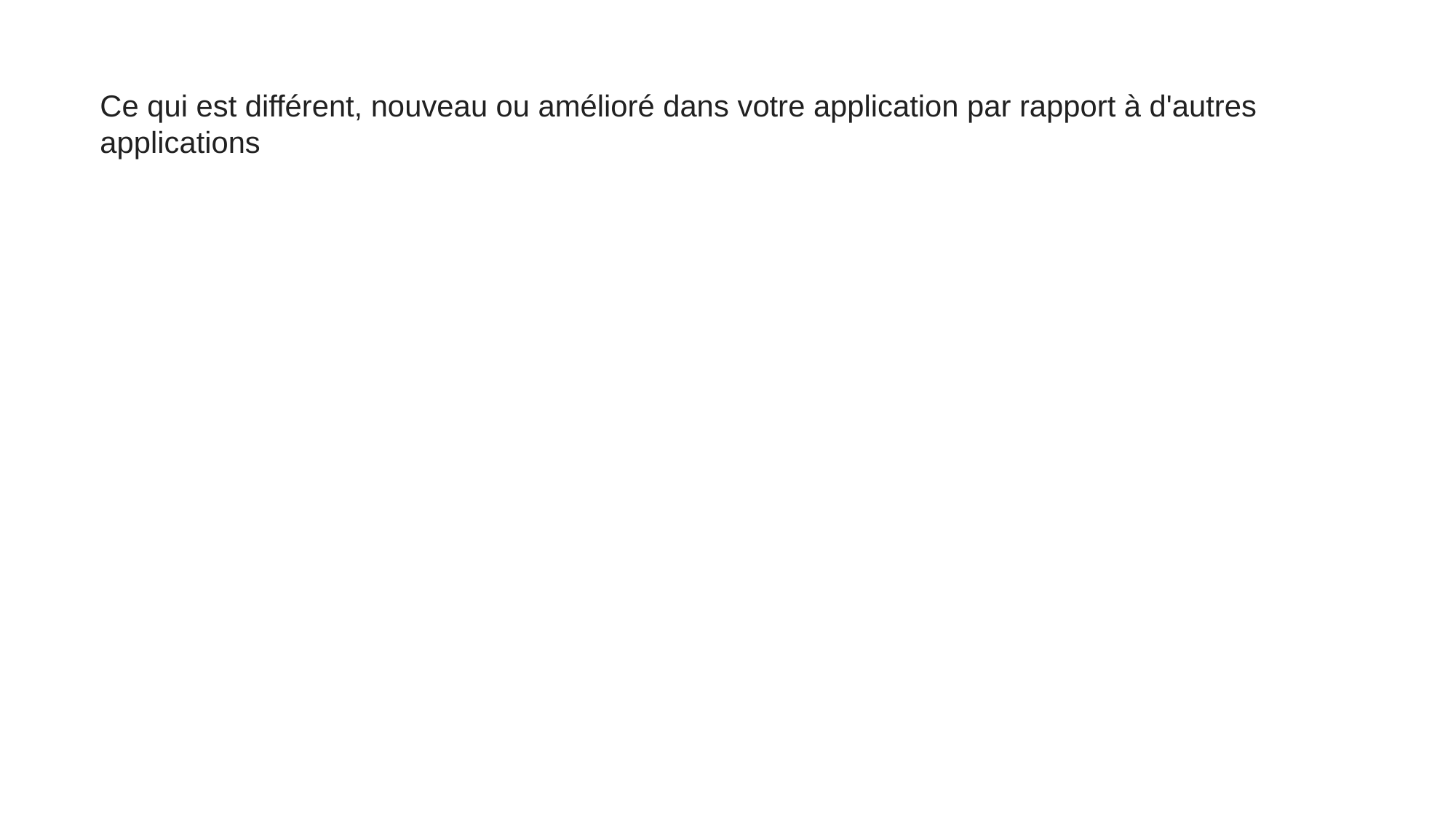

# Ce qui est différent, nouveau ou amélioré dans votre application par rapport à d'autres applications